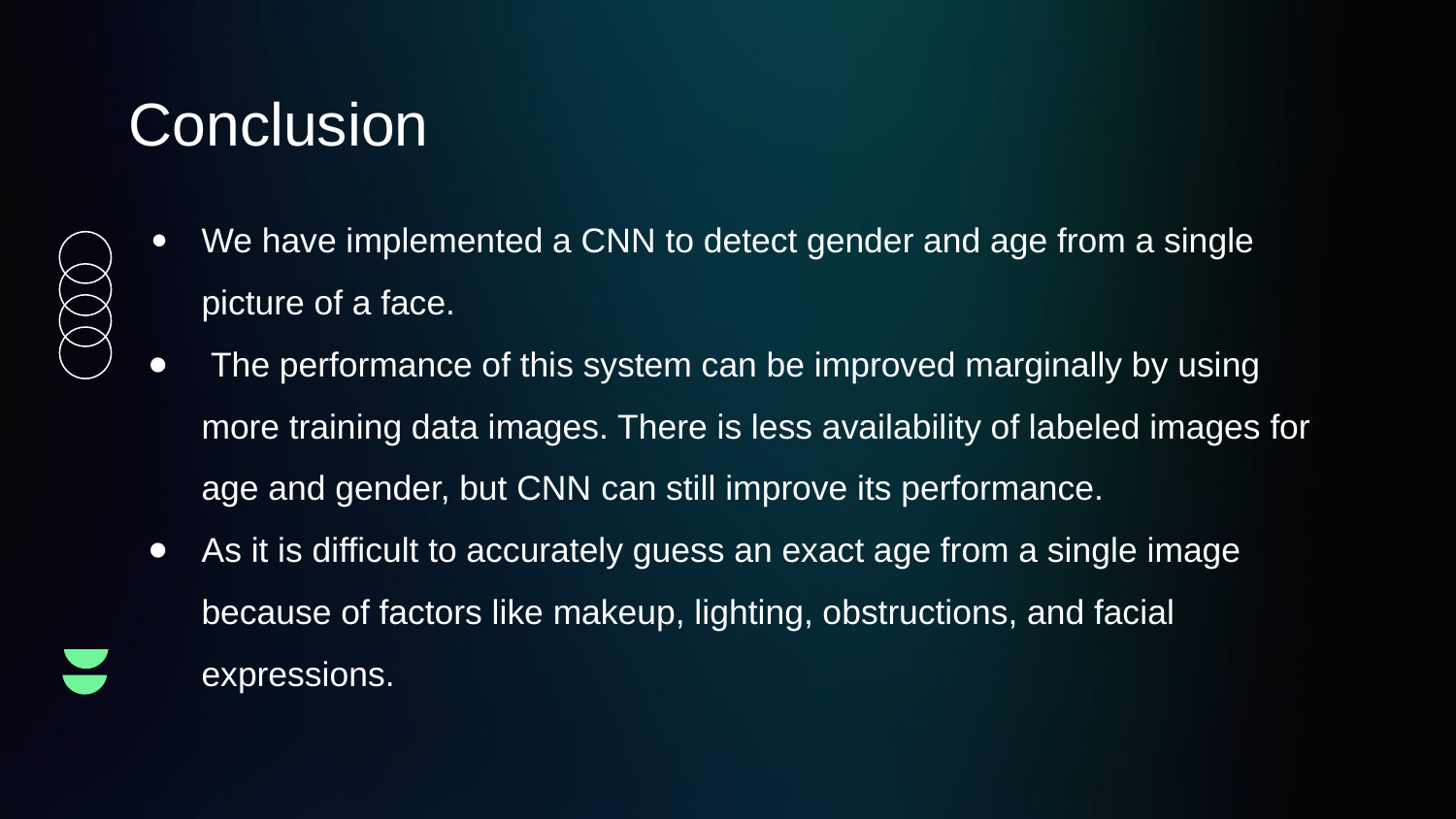

# Conclusion
﻿We have implemented a CNN to detect gender and age from a single picture of a face.
 The performance of this system can be improved marginally by using more training data images. There is less availability of labeled images for age and gender, but CNN can still improve its performance.
As it is difficult to accurately guess an exact age from a single image because of factors like makeup, lighting, obstructions, and facial expressions.